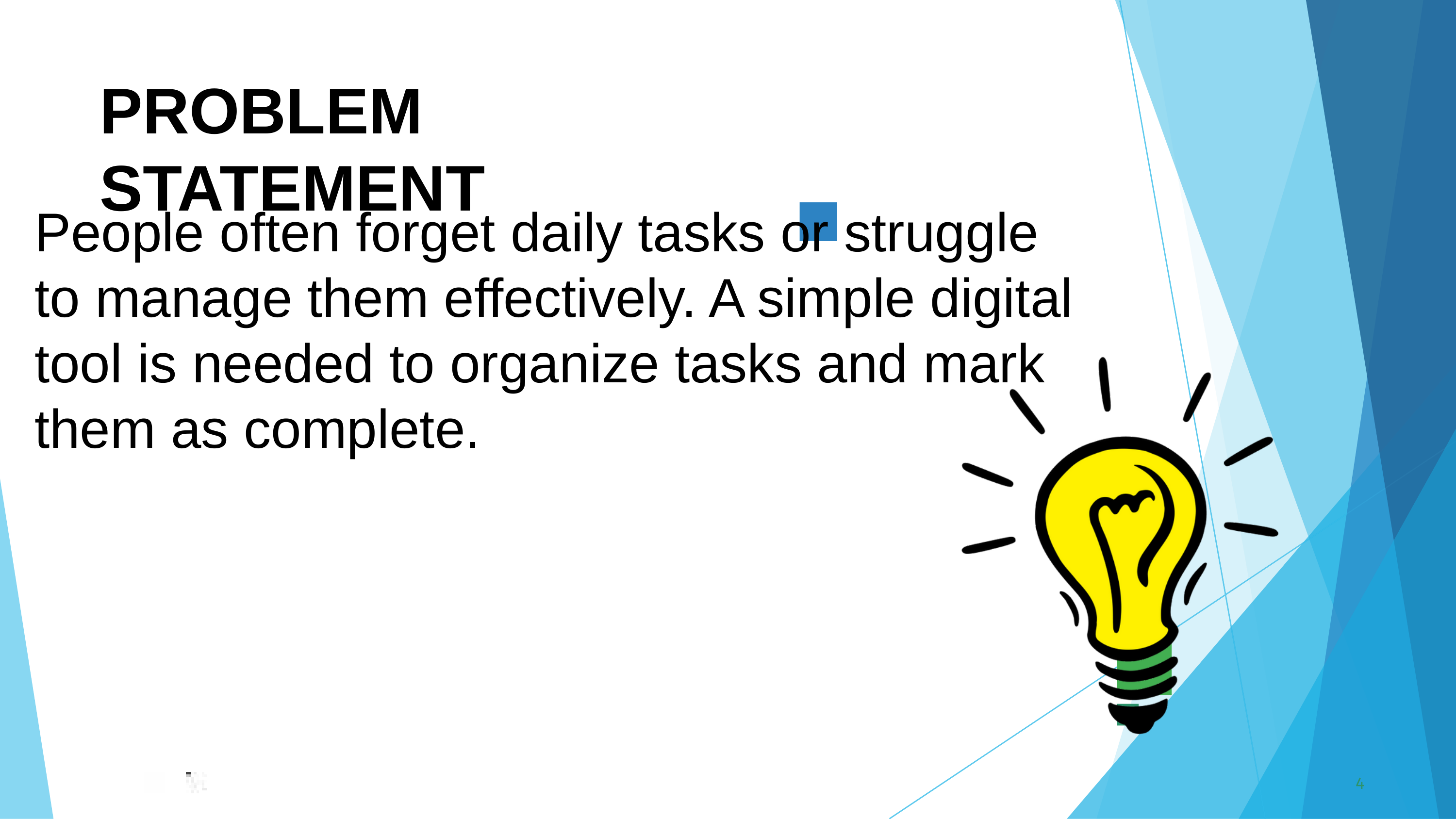

PROBLEM	STATEMENT
People often forget daily tasks or struggle to manage them effectively. A simple digital tool is needed to organize tasks and mark them as complete.

4